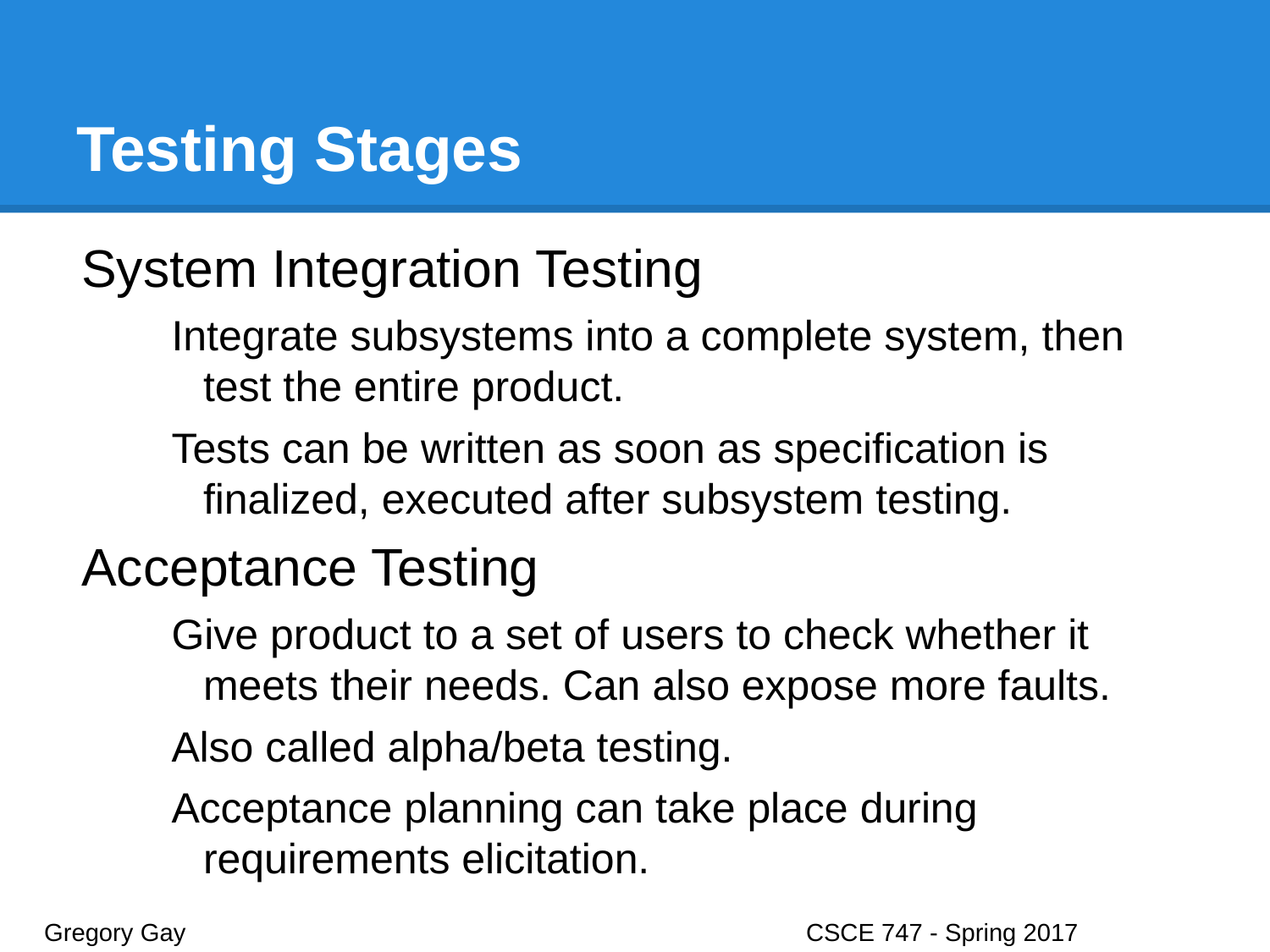

# Testing Stages
System Integration Testing
Integrate subsystems into a complete system, then test the entire product.
Tests can be written as soon as specification is finalized, executed after subsystem testing.
Acceptance Testing
Give product to a set of users to check whether it meets their needs. Can also expose more faults.
Also called alpha/beta testing.
Acceptance planning can take place during requirements elicitation.

Gregory Gay					CSCE 747 - Spring 2017							14